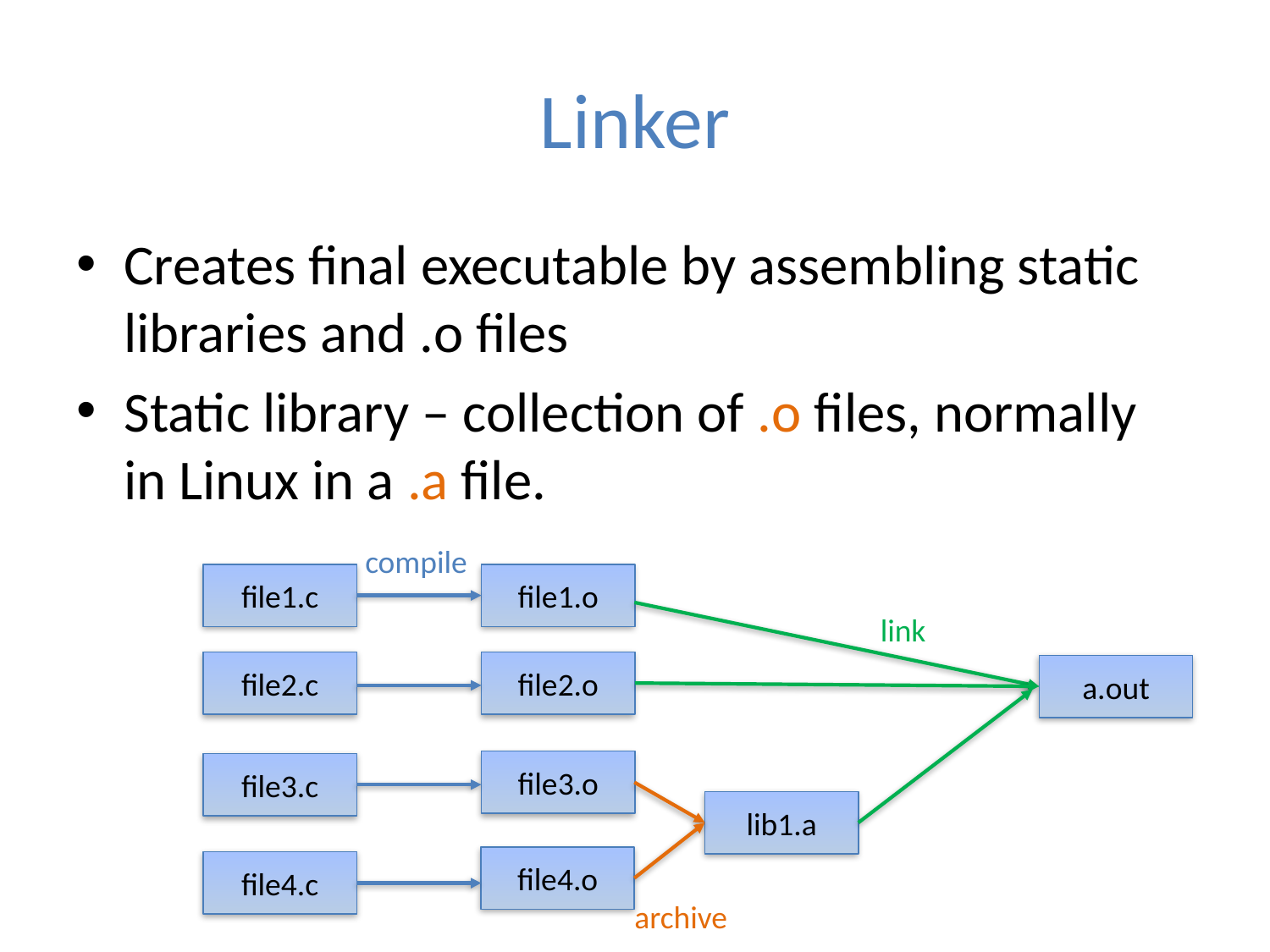

# Linker
Creates final executable by assembling static libraries and .o files
Static library – collection of .o files, normally  in Linux in a .a file.
compile
file1.c
file1.o
link
file2.c
file2.o
a.out
file3.o
file3.c
lib1.a
file4.o
file4.c
archive